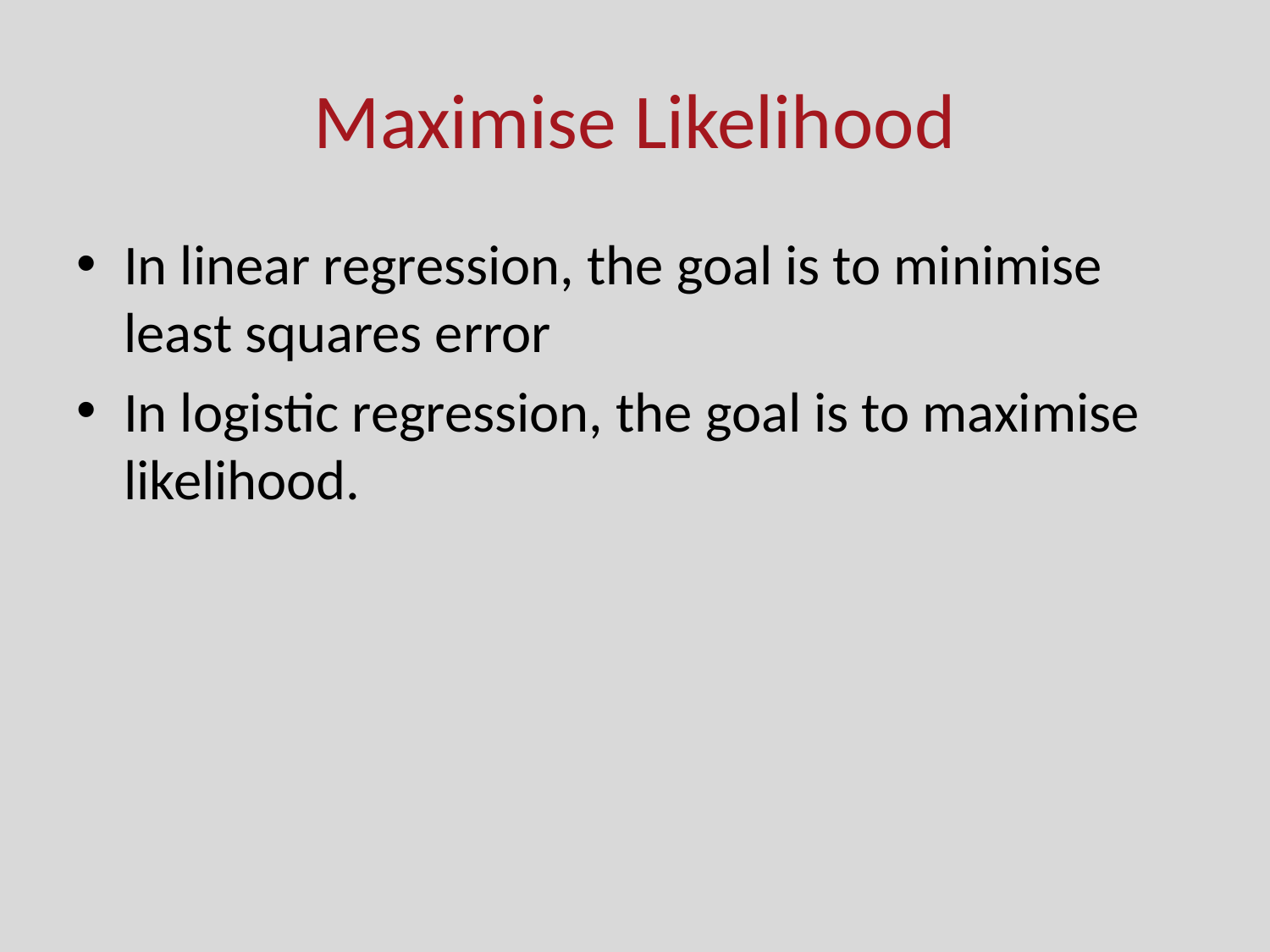

# Maximise Likelihood
In linear regression, the goal is to minimise least squares error
In logistic regression, the goal is to maximise likelihood.